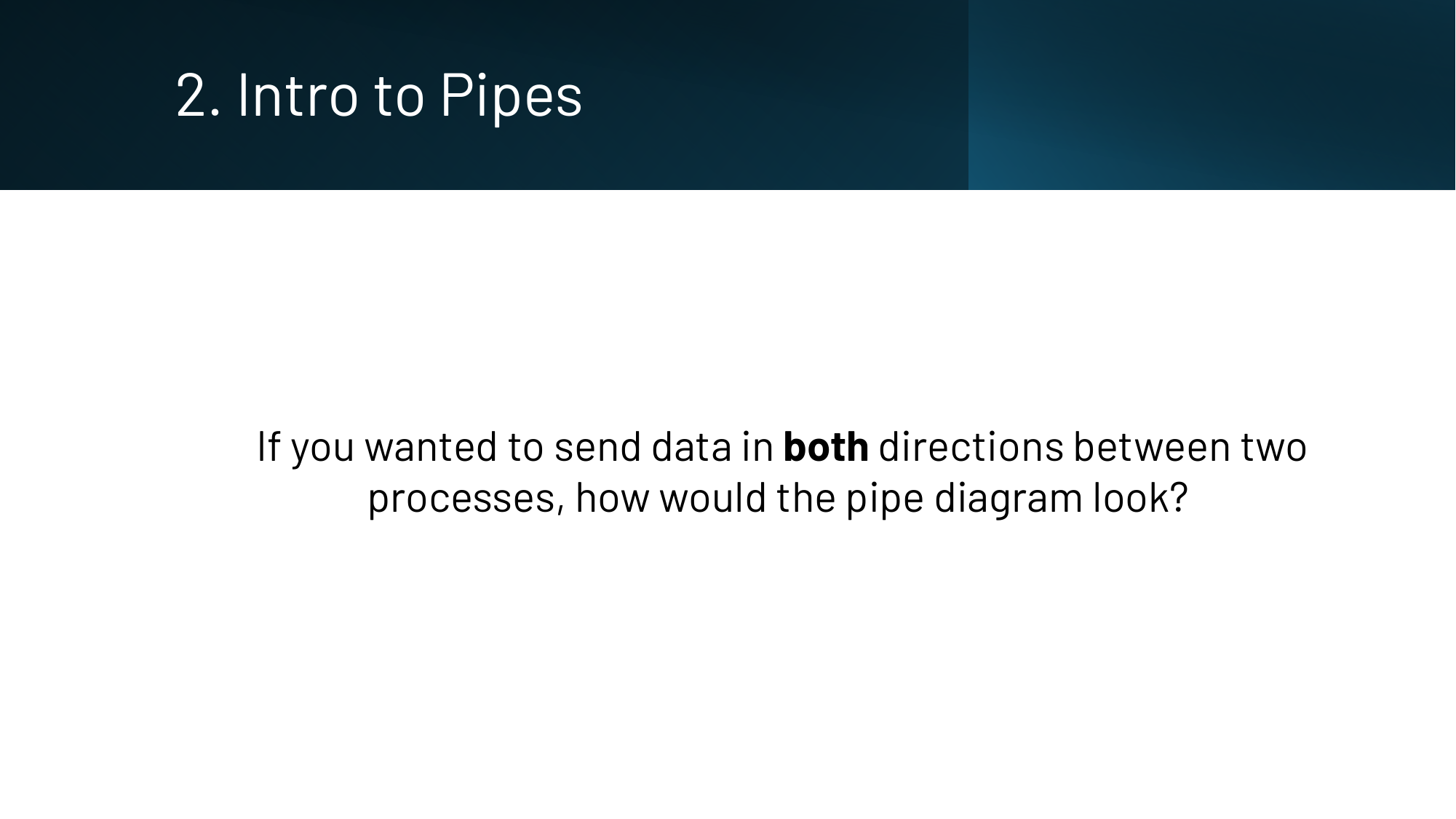

# 2. Intro to Pipes
If you wanted to send data in both directions between two processes, how would the pipe diagram look?
15